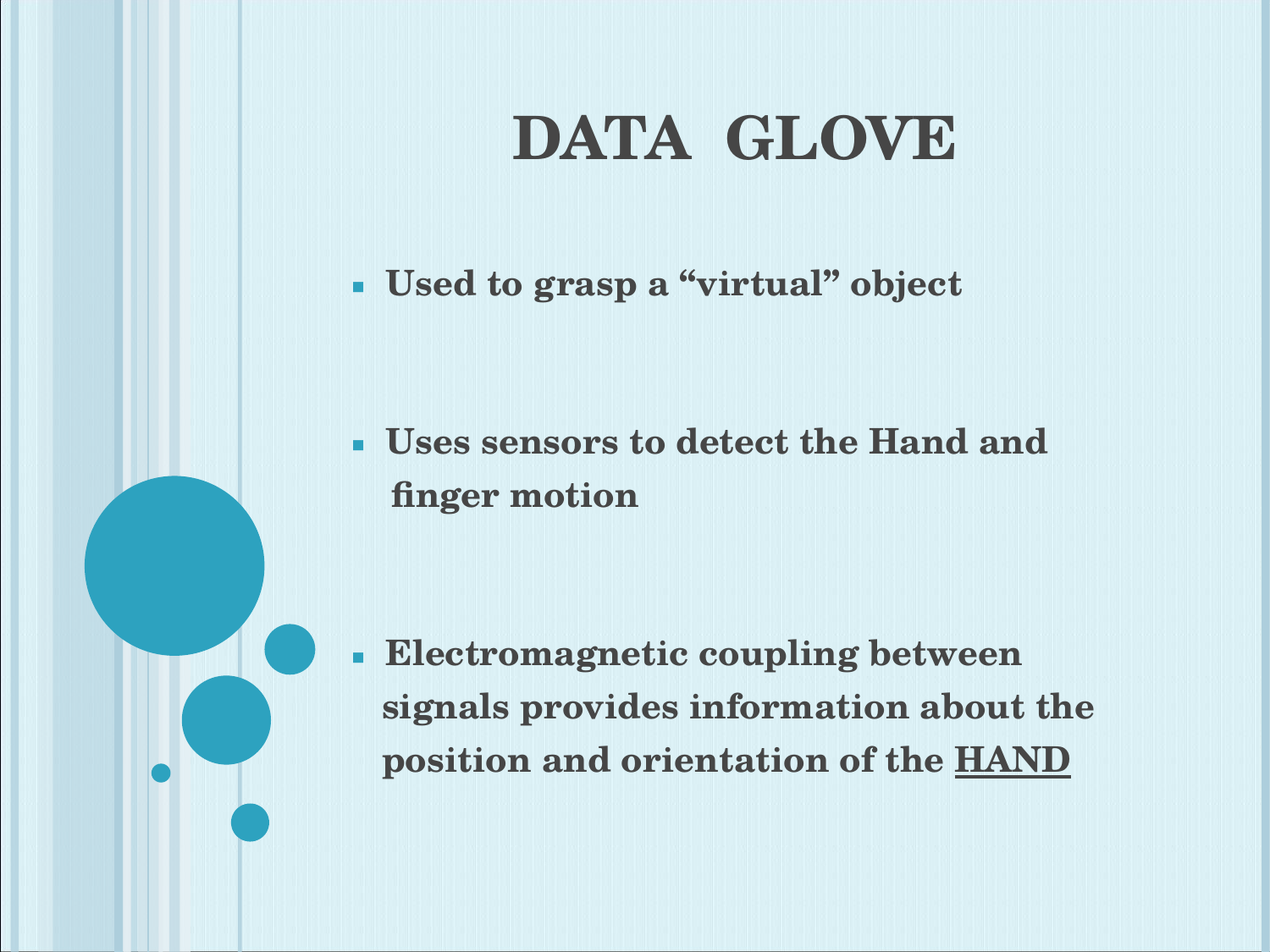

# DATA  GLOVE
  Used to grasp a “virtual” object

  Uses sensors to detect the Hand and
    finger motion

  Electromagnetic coupling between
   signals provides information about the
   position and orientation of the HAND